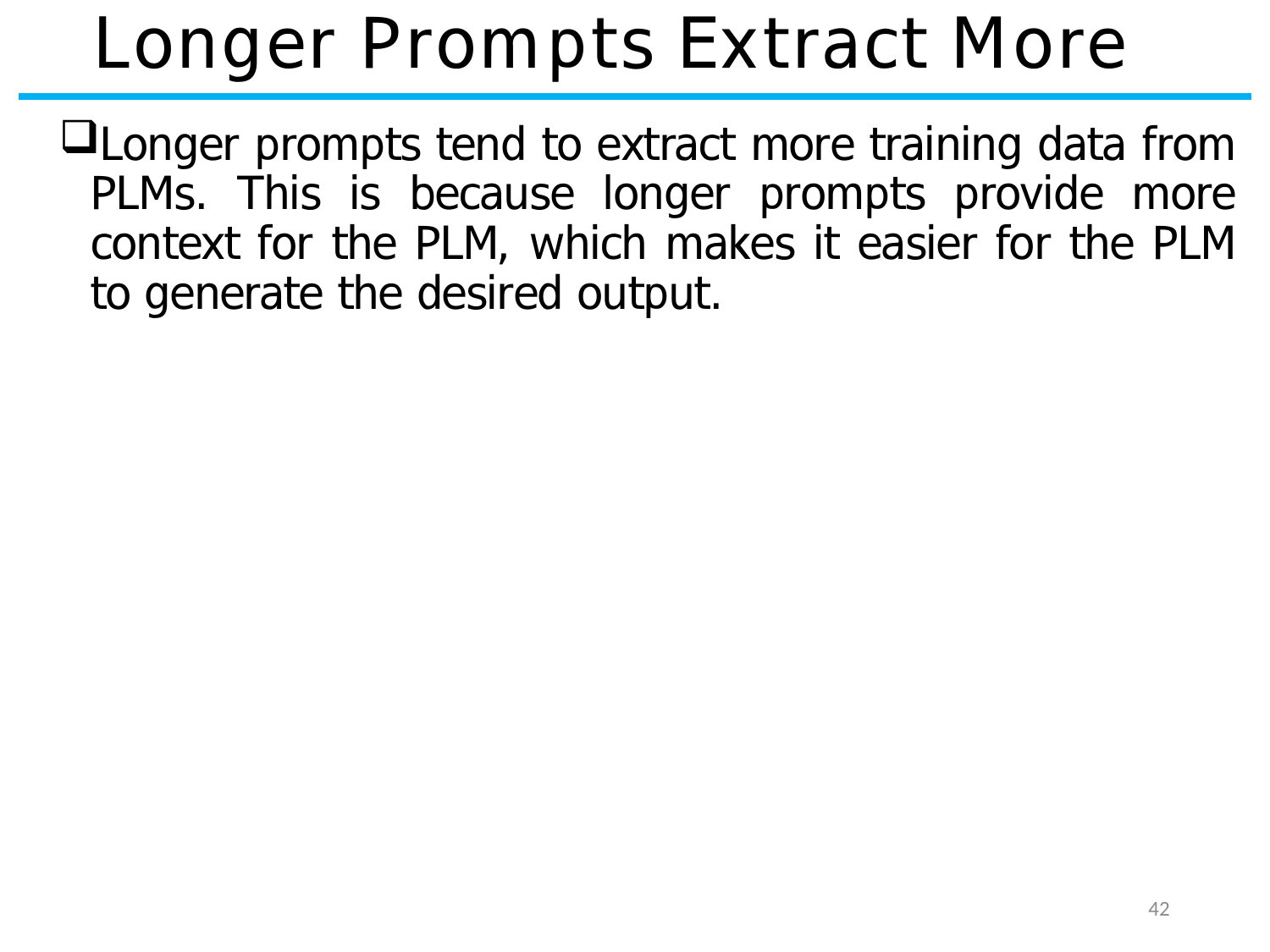

# Longer Prompts Extract More

Longer prompts tend to extract more training data from PLMs. This is because longer prompts provide more context for the PLM, which makes it easier for the PLM to generate the desired output.
42